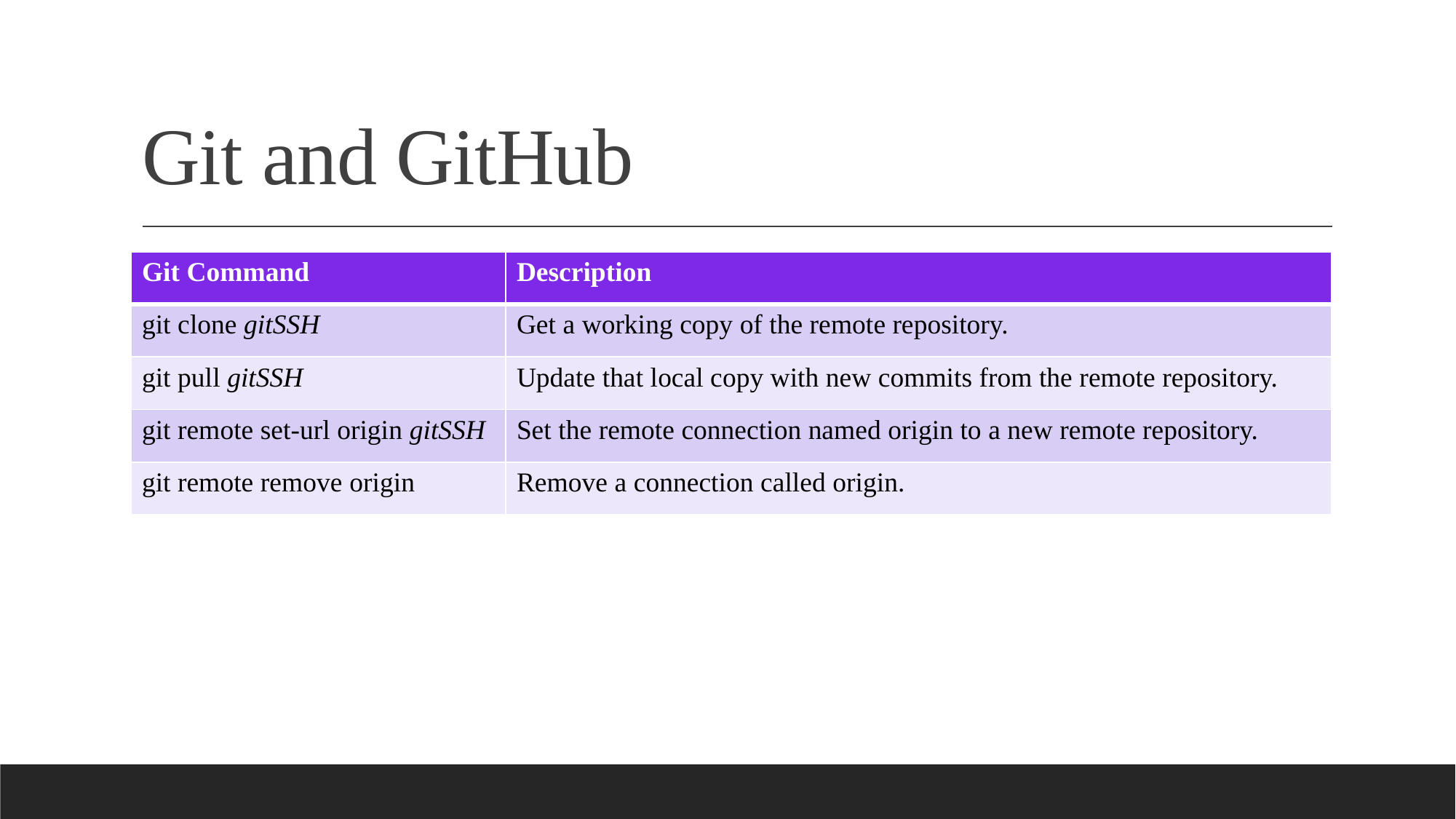

# Git and GitHub
| Git Command | Description |
| --- | --- |
| git clone gitSSH | Get a working copy of the remote repository. |
| git pull gitSSH | Update that local copy with new commits from the remote repository. |
| git remote set-url origin gitSSH | Set the remote connection named origin to a new remote repository. |
| git remote remove origin | Remove a connection called origin. |